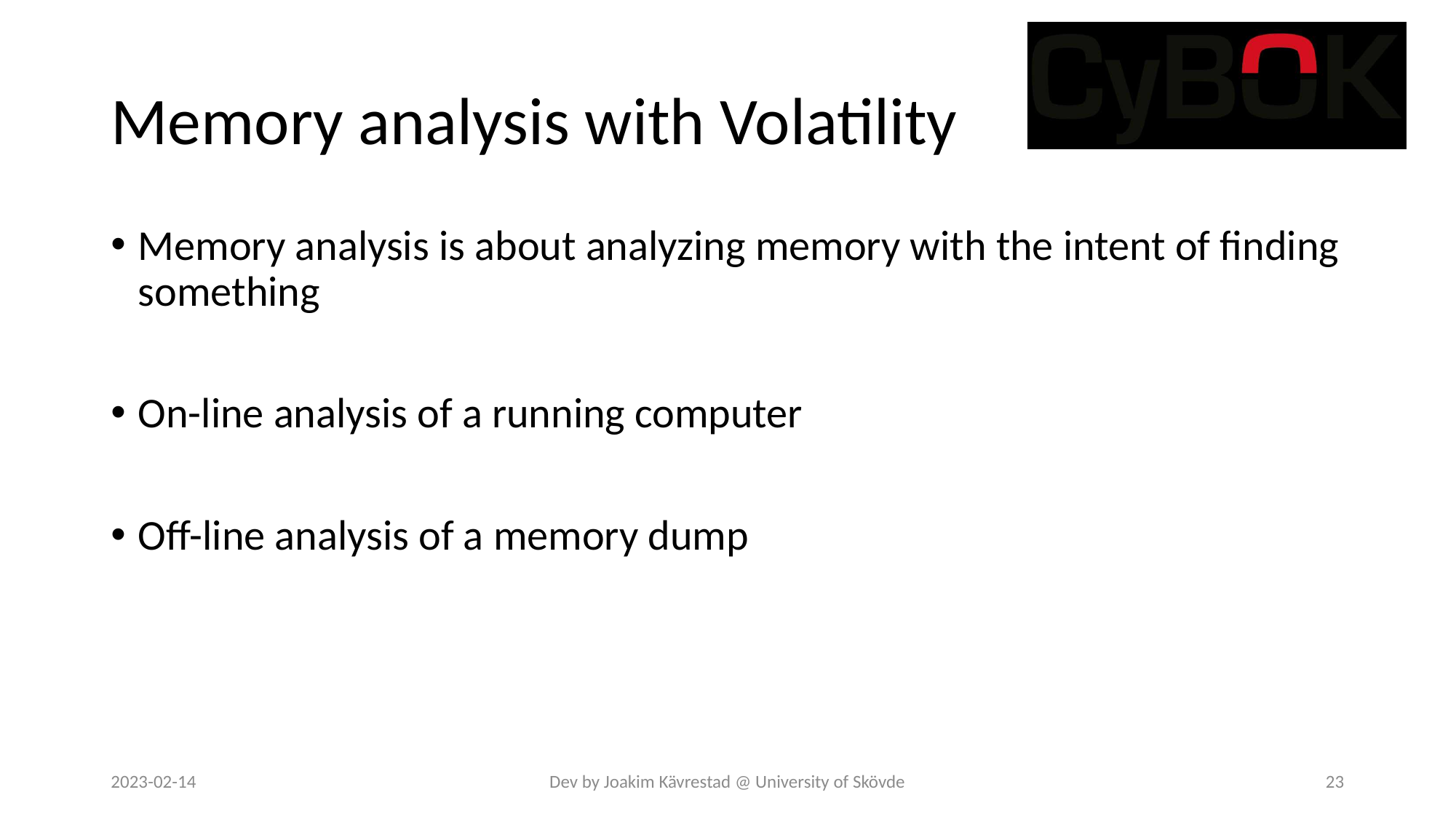

# Memory analysis with Volatility
Memory analysis is about analyzing memory with the intent of finding something

On-line analysis of a running computer

Off-line analysis of a memory dump
2023-02-14
Dev by Joakim Kävrestad @ University of Skövde
23